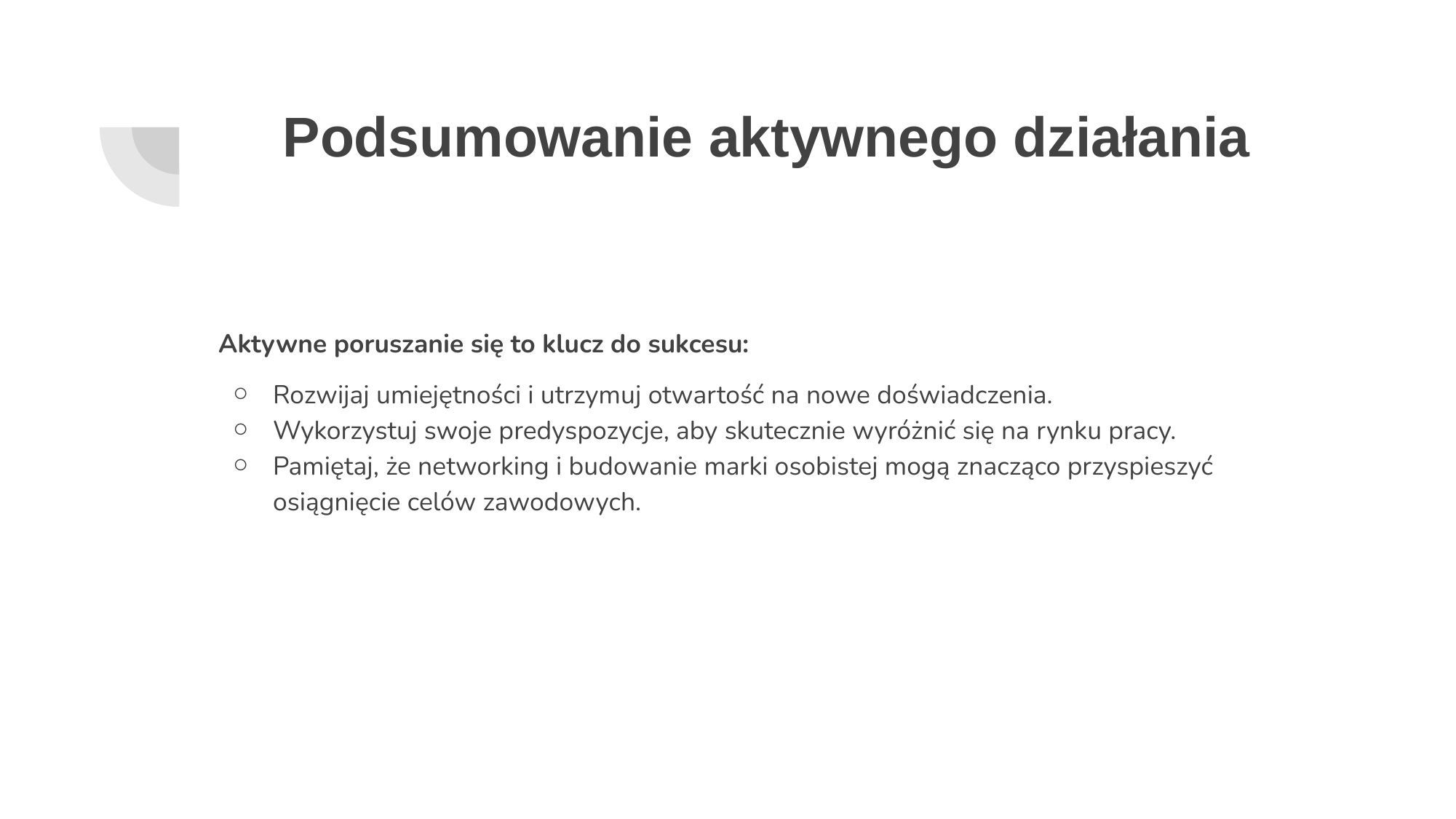

# Podsumowanie aktywnego działania
Aktywne poruszanie się to klucz do sukcesu:
Rozwijaj umiejętności i utrzymuj otwartość na nowe doświadczenia.
Wykorzystuj swoje predyspozycje, aby skutecznie wyróżnić się na rynku pracy.
Pamiętaj, że networking i budowanie marki osobistej mogą znacząco przyspieszyć osiągnięcie celów zawodowych.